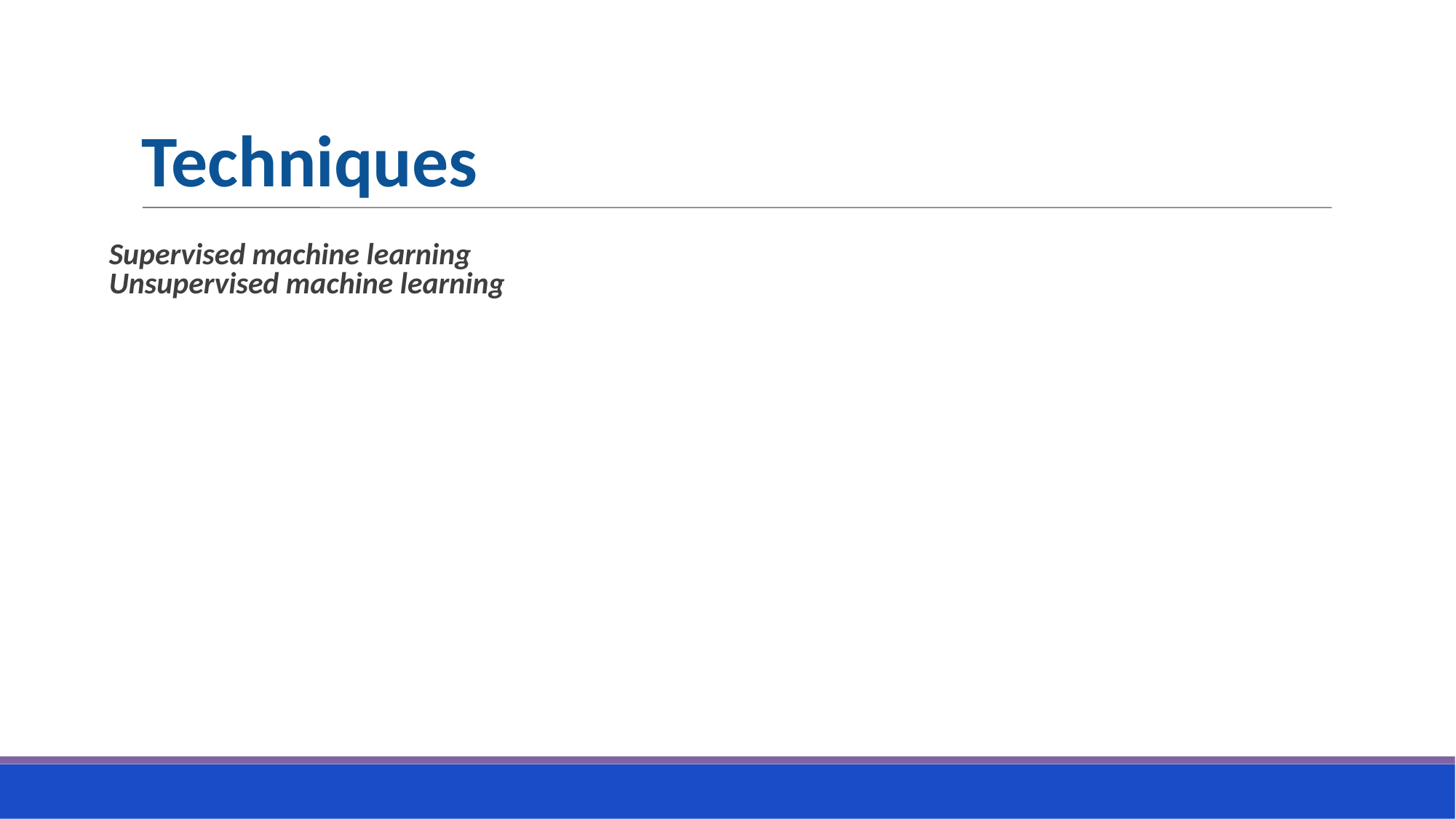

Techniques

Supervised machine learning
Unsupervised machine learning